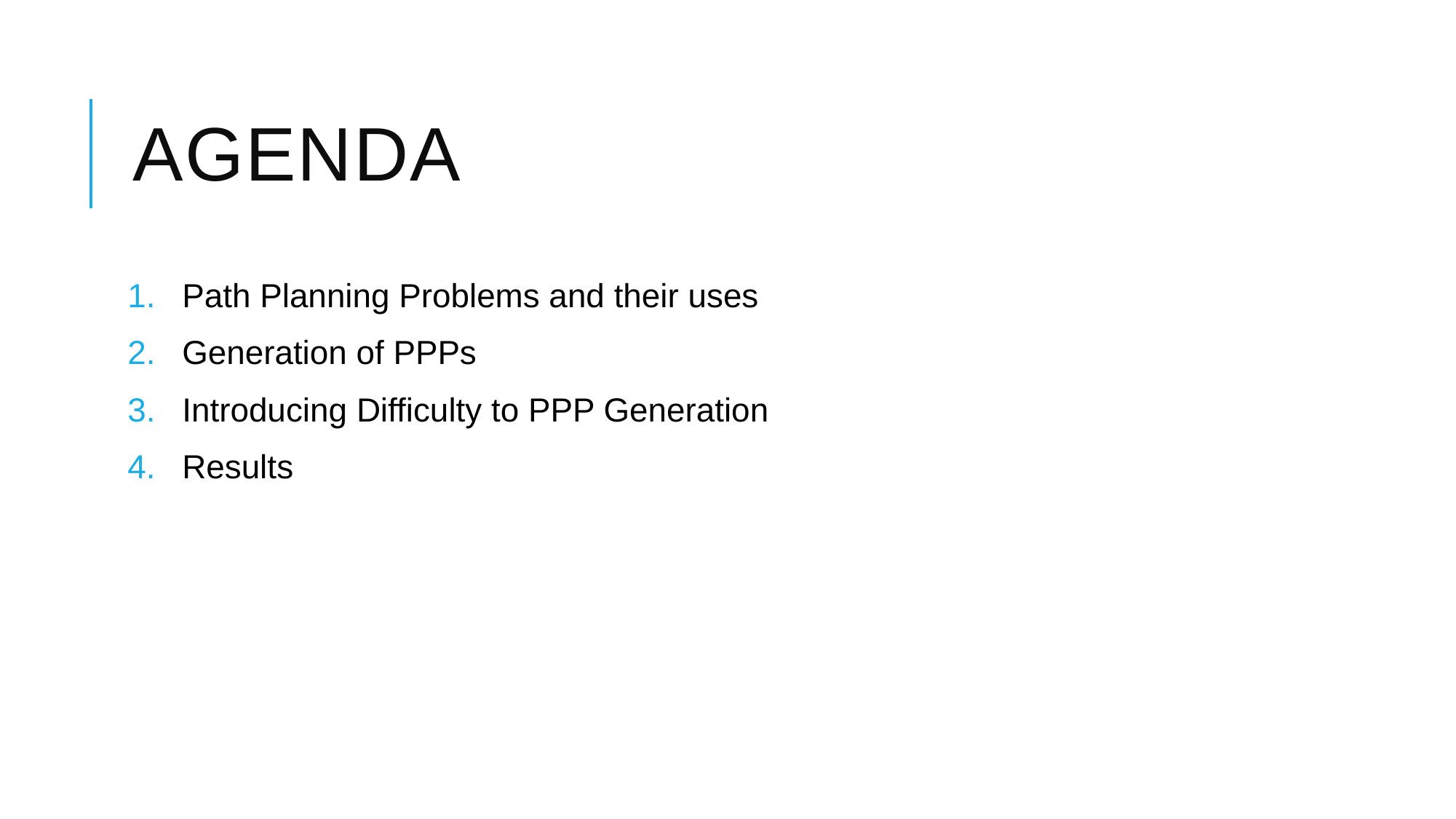

# Agenda
Path Planning Problems and their uses
Generation of PPPs
Introducing Difficulty to PPP Generation
Results